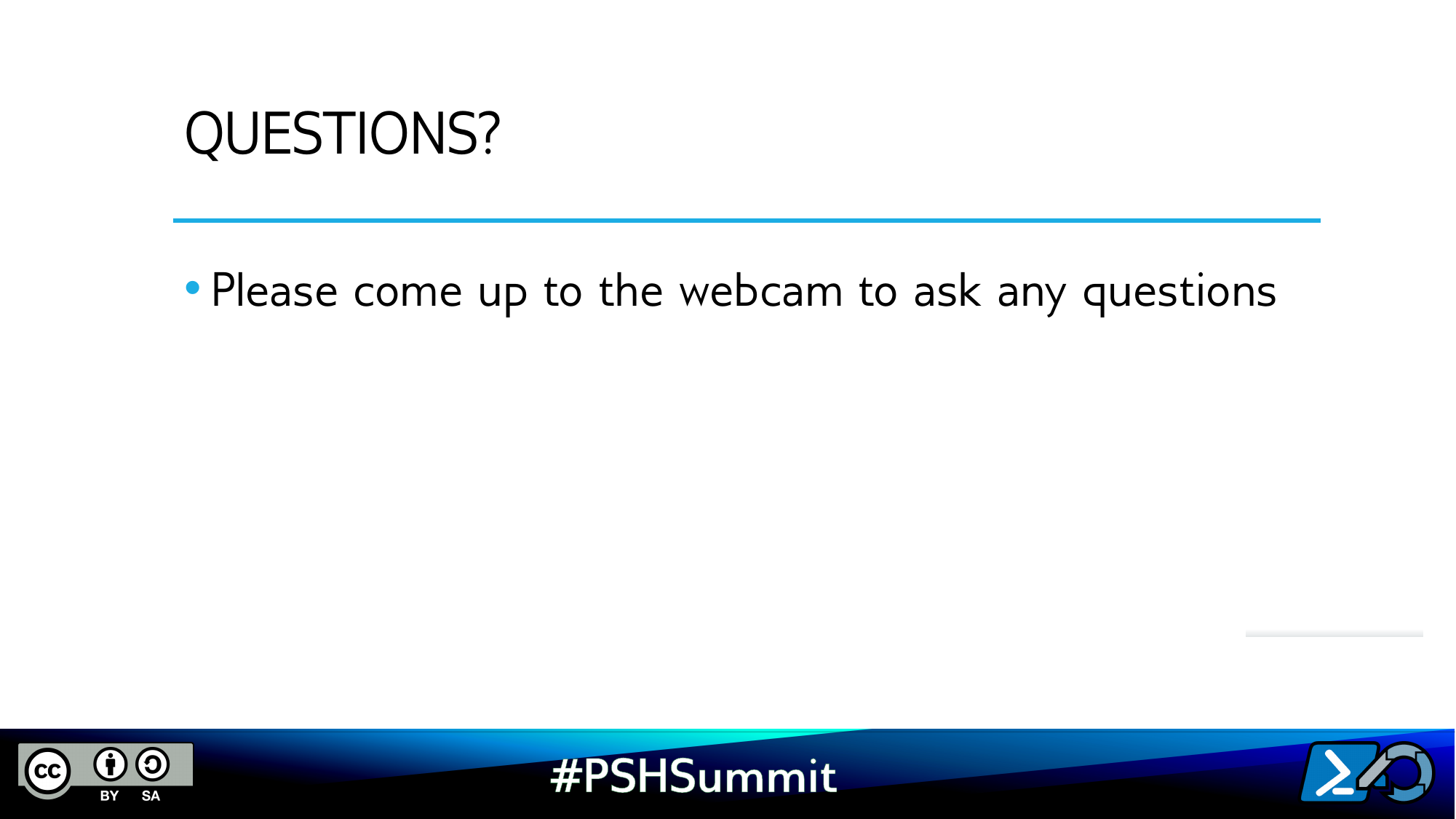

# Questions?
Please come up to the webcam to ask any questions